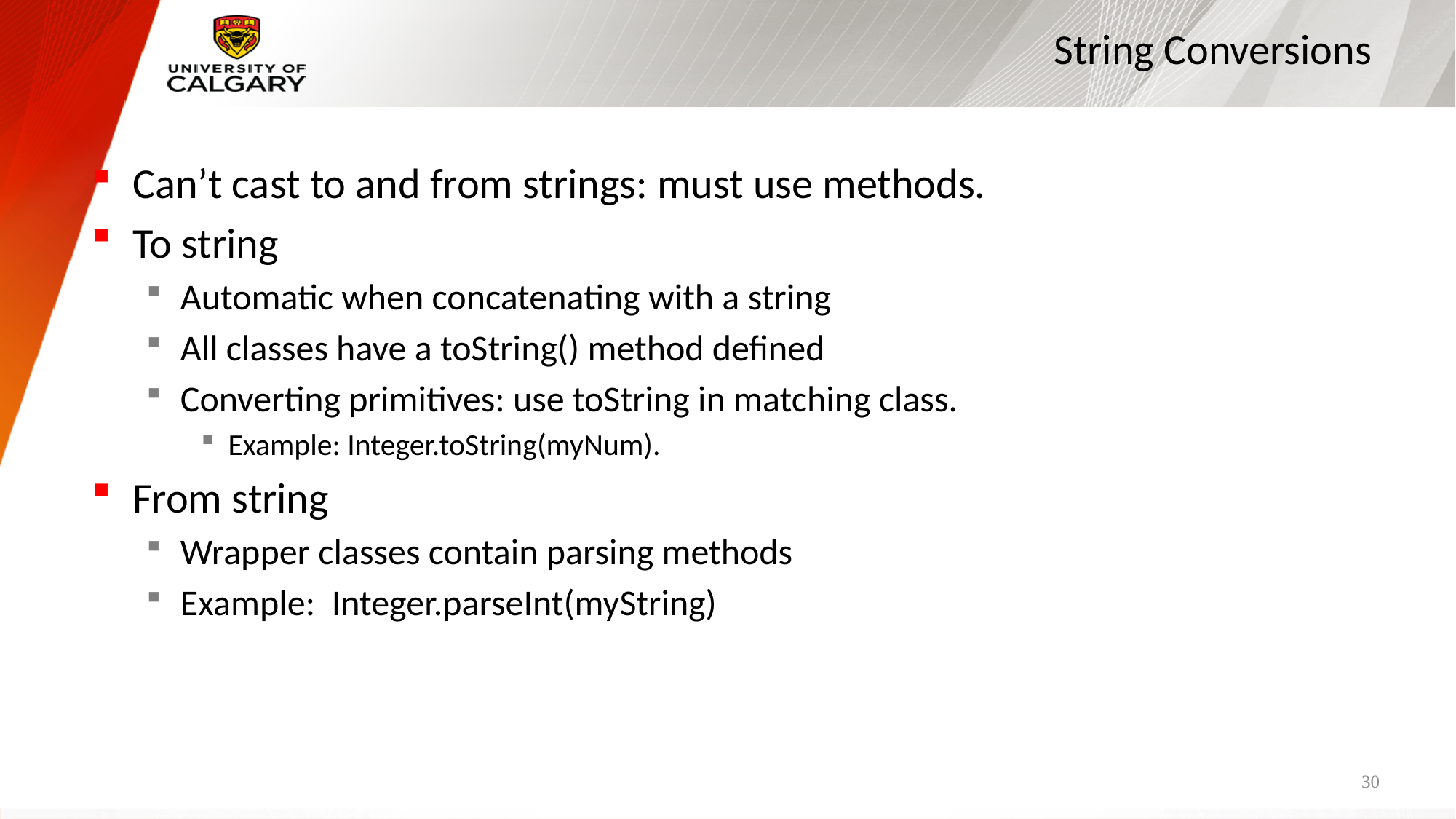

# String Conversions
Can’t cast to and from strings: must use methods.
To string
Automatic when concatenating with a string
All classes have a toString() method defined
Converting primitives: use toString in matching class.
Example: Integer.toString(myNum).
From string
Wrapper classes contain parsing methods
Example:  Integer.parseInt(myString)
30